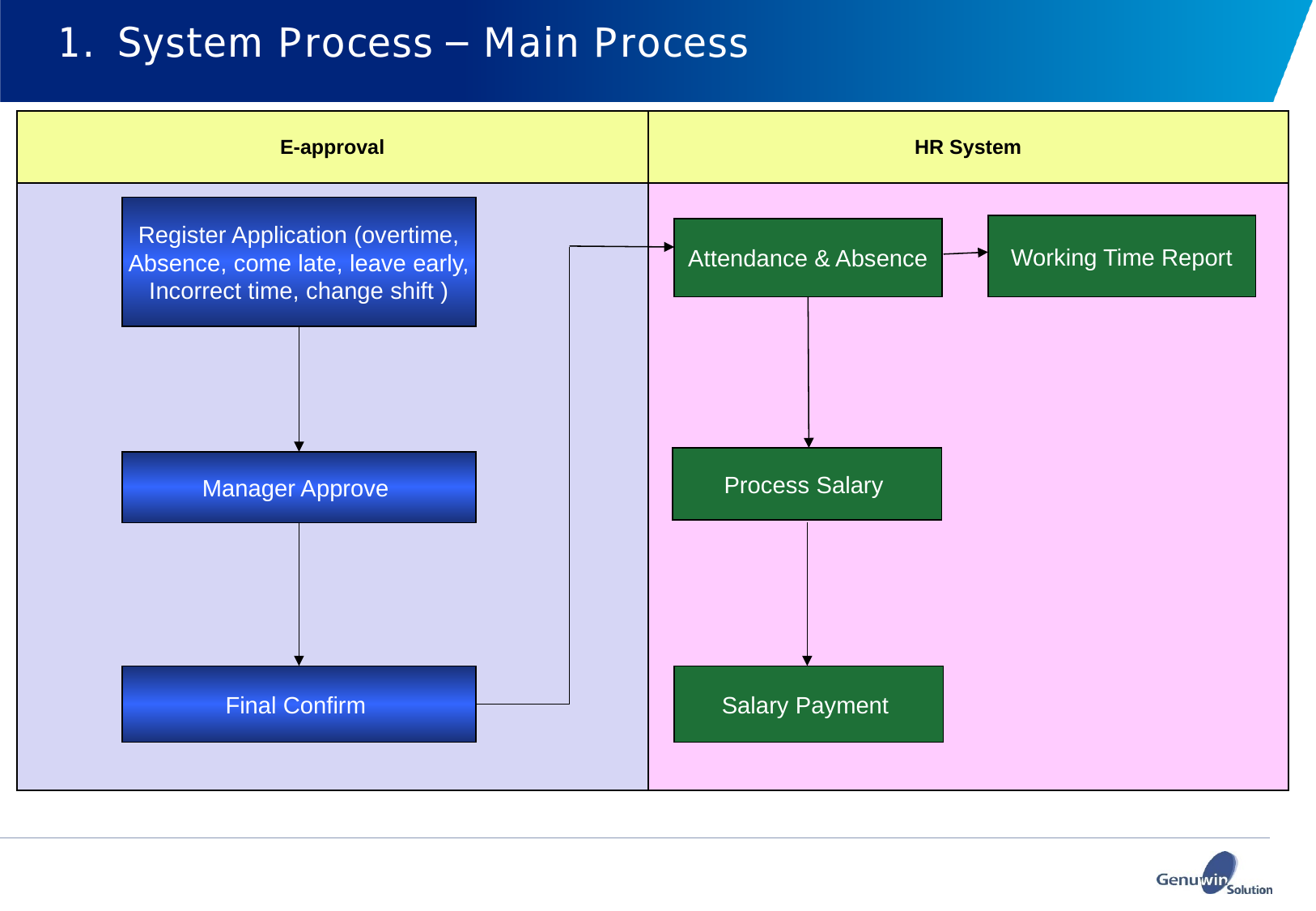

System Process – Main Process
| E-approval | HR System |
| --- | --- |
|  |  |
Register Application (overtime,
Absence, come late, leave early,
Incorrect time, change shift )
Working Time Report
Attendance & Absence
Process Salary
Manager Approve
Final Confirm
Salary Payment